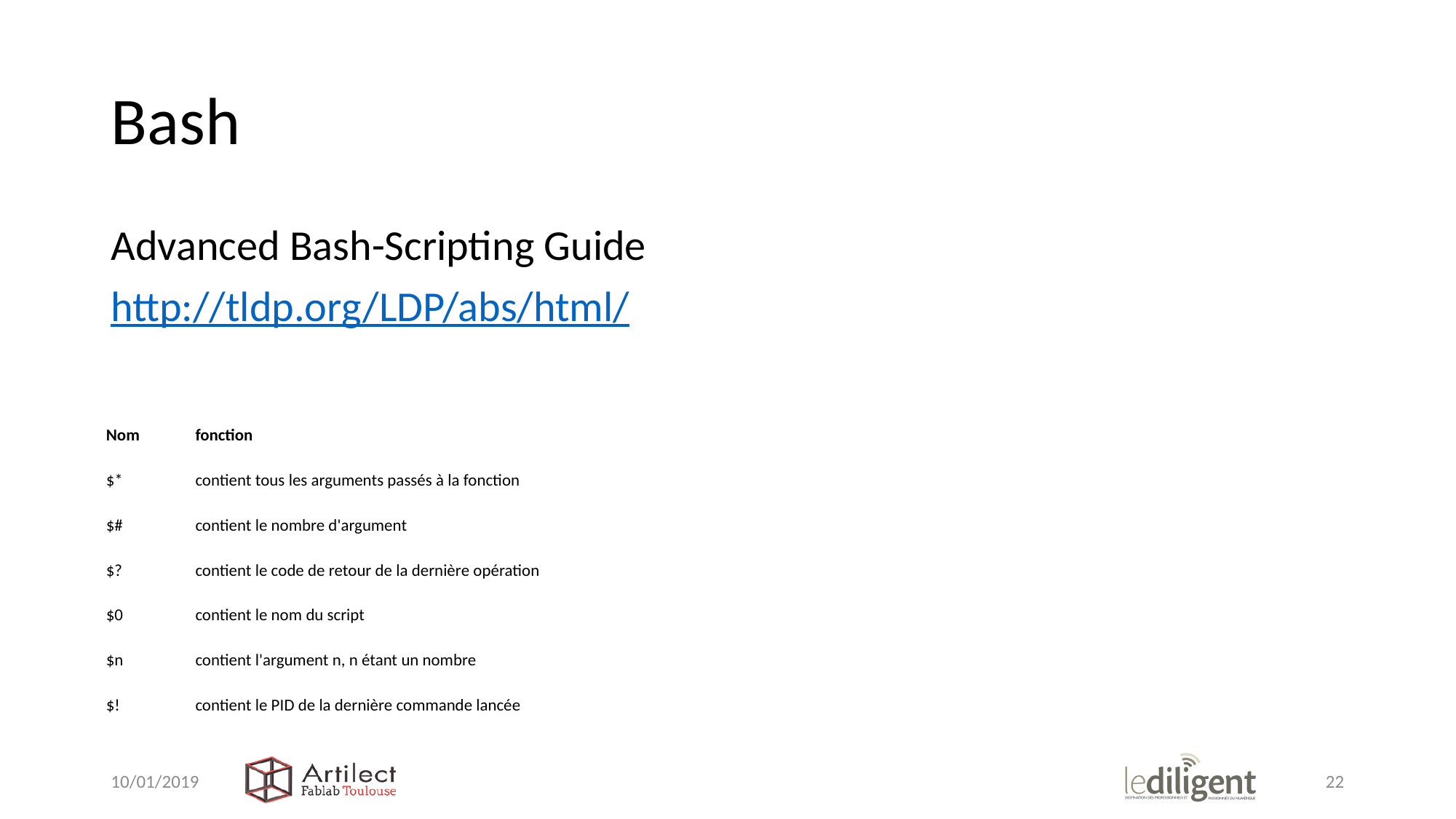

# Bash
Advanced Bash-Scripting Guide
http://tldp.org/LDP/abs/html/

| Nom | fonction |
| --- | --- |
| $\* | contient tous les arguments passés à la fonction |
| $# | contient le nombre d'argument |
| $? | contient le code de retour de la dernière opération |
| $0 | contient le nom du script |
| $n | contient l'argument n, n étant un nombre |
| $! | contient le PID de la dernière commande lancée |
10/01/2019
22